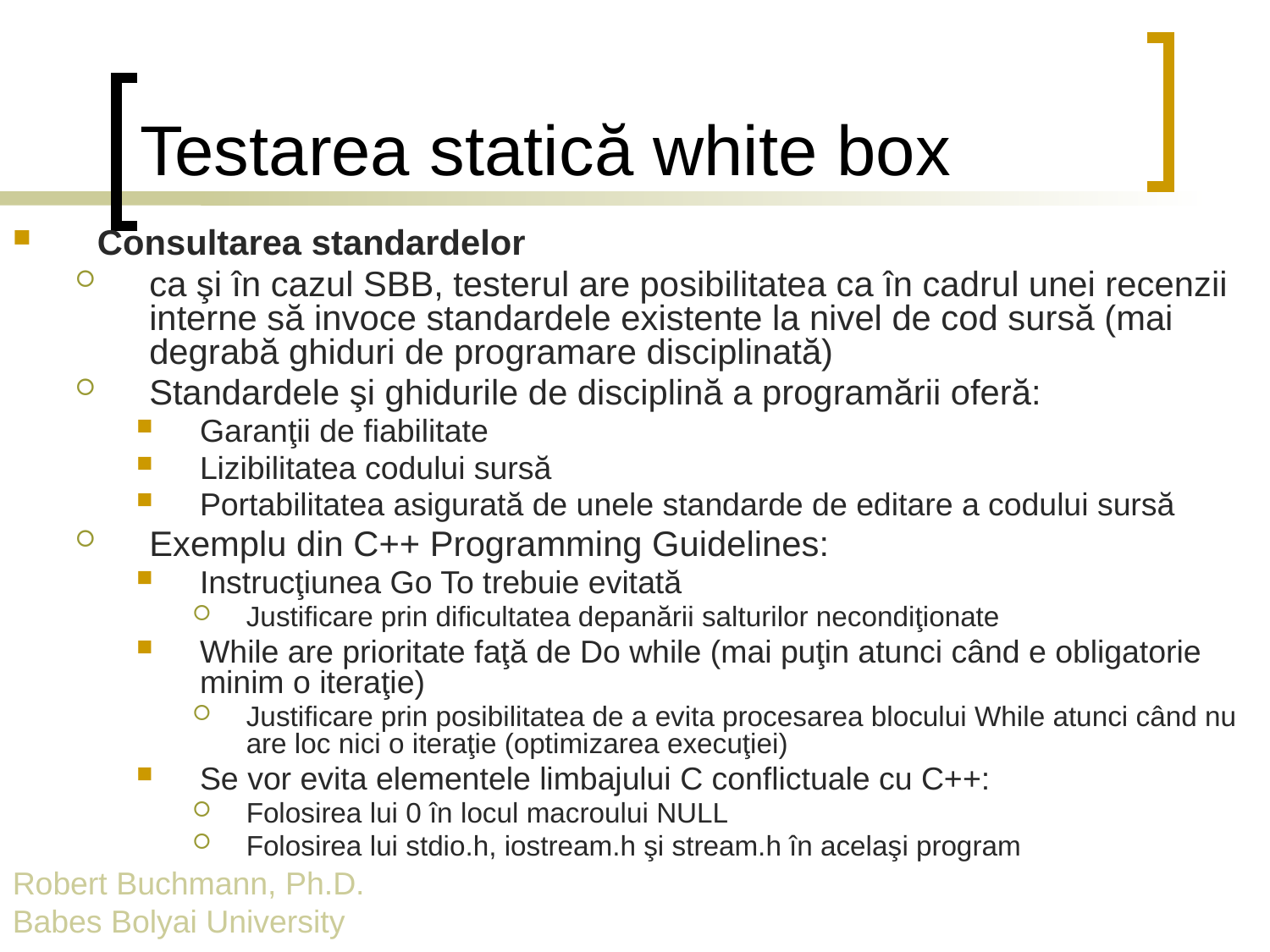

# Testarea statică white box
Consultarea standardelor
ca şi în cazul SBB, testerul are posibilitatea ca în cadrul unei recenzii interne să invoce standardele existente la nivel de cod sursă (mai degrabă ghiduri de programare disciplinată)
Standardele şi ghidurile de disciplină a programării oferă:
Garanţii de fiabilitate
Lizibilitatea codului sursă
Portabilitatea asigurată de unele standarde de editare a codului sursă
Exemplu din C++ Programming Guidelines:
Instrucţiunea Go To trebuie evitată
Justificare prin dificultatea depanării salturilor necondiţionate
While are prioritate faţă de Do while (mai puţin atunci când e obligatorie minim o iteraţie)
Justificare prin posibilitatea de a evita procesarea blocului While atunci când nu are loc nici o iteraţie (optimizarea execuţiei)
Se vor evita elementele limbajului C conflictuale cu C++:
Folosirea lui 0 în locul macroului NULL
Folosirea lui stdio.h, iostream.h şi stream.h în acelaşi program